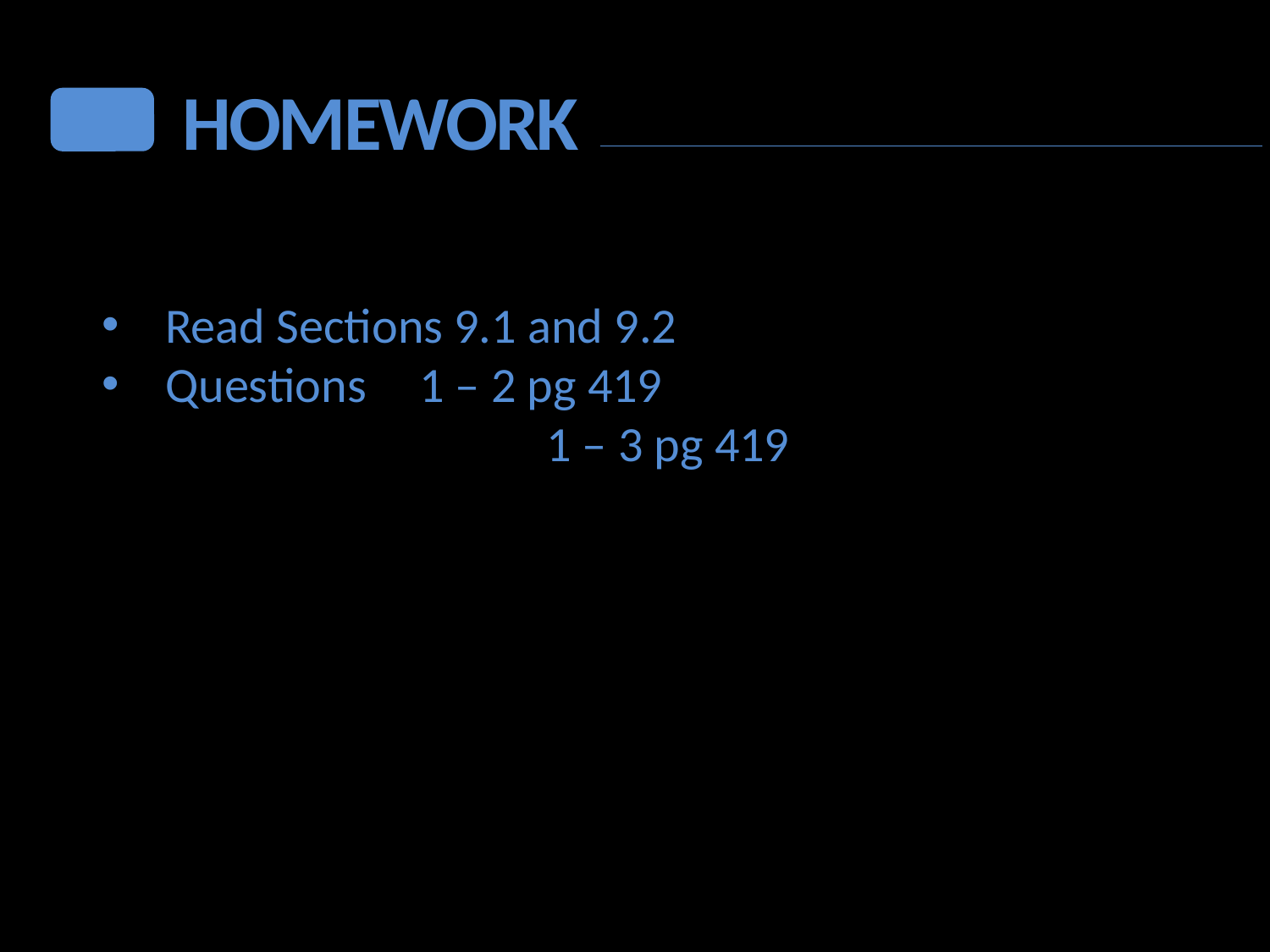

HOMEWORK

Read Sections 9.1 and 9.2
Questions	1 – 2 pg 419
	1 – 3 pg 419